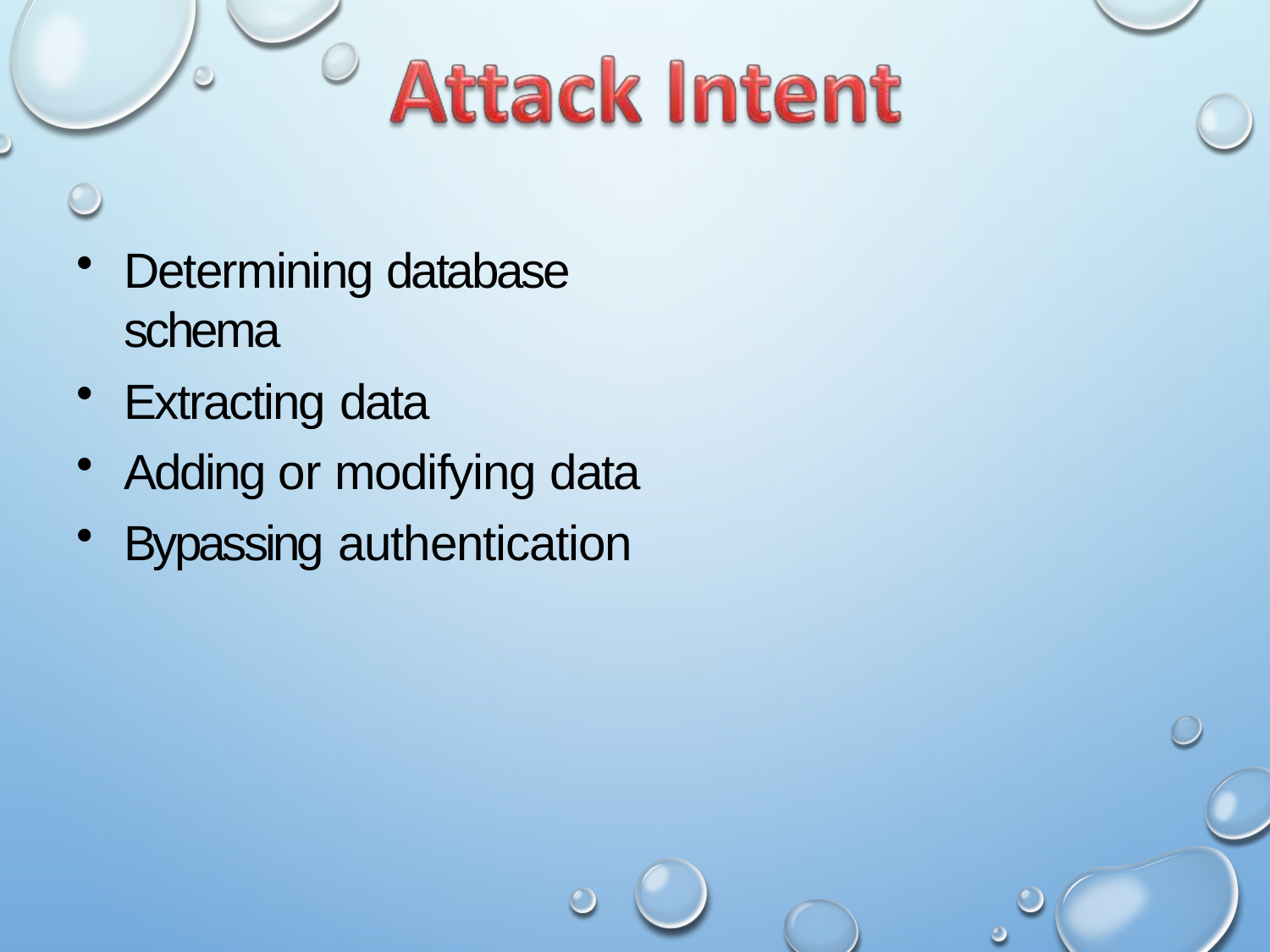

Determining database schema
Extracting data
Adding or modifying data
Bypassing authentication